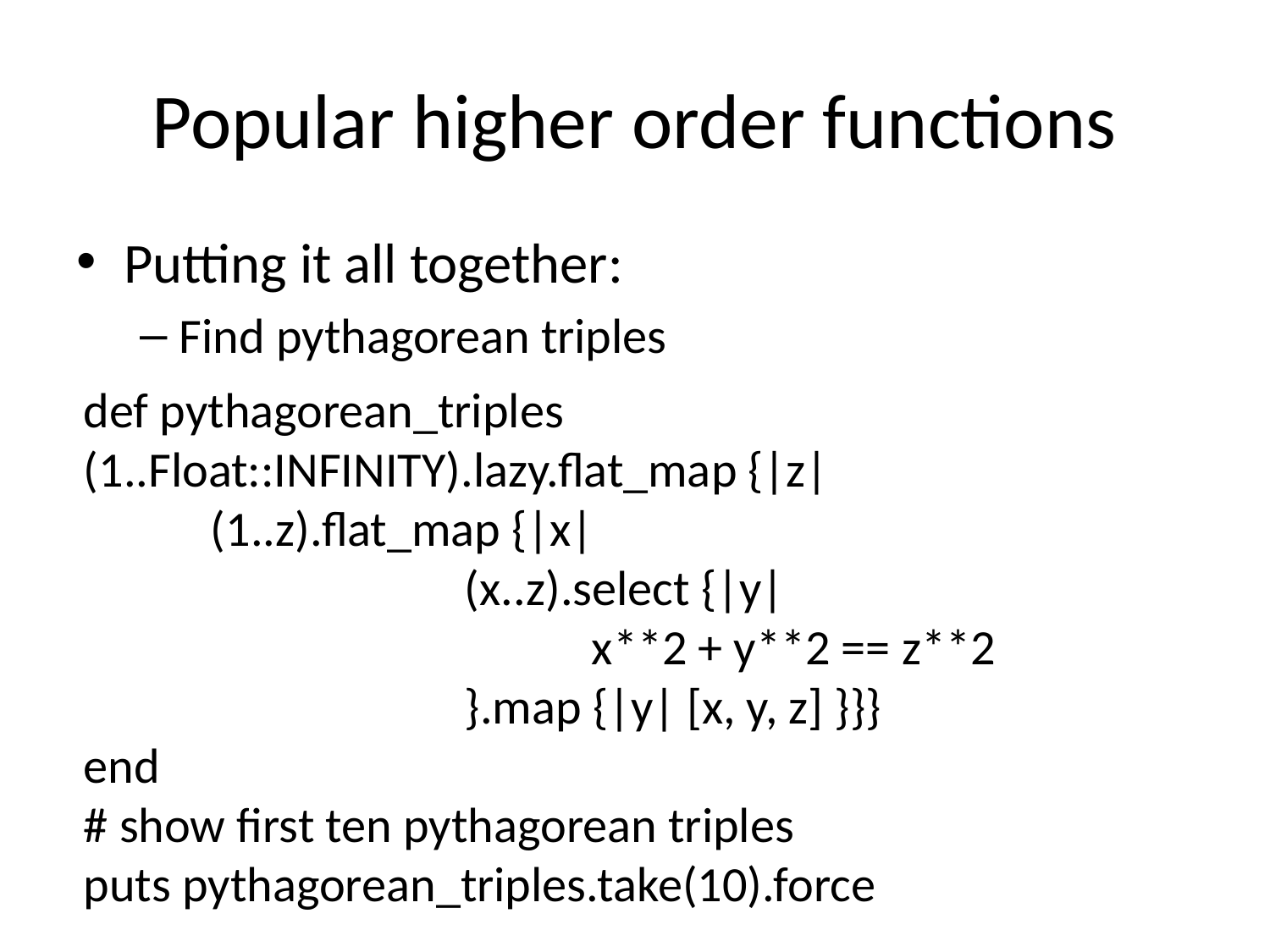

# Popular higher order functions
Putting it all together:
Find pythagorean triples
def pythagorean_triples
(1..Float::INFINITY).lazy.flat_map {|z|
	(1..z).flat_map {|x|
			(x..z).select {|y|
				x**2 + y**2 == z**2
			}.map {|y| [x, y, z] }}}
end
# show first ten pythagorean triples
puts pythagorean_triples.take(10).force